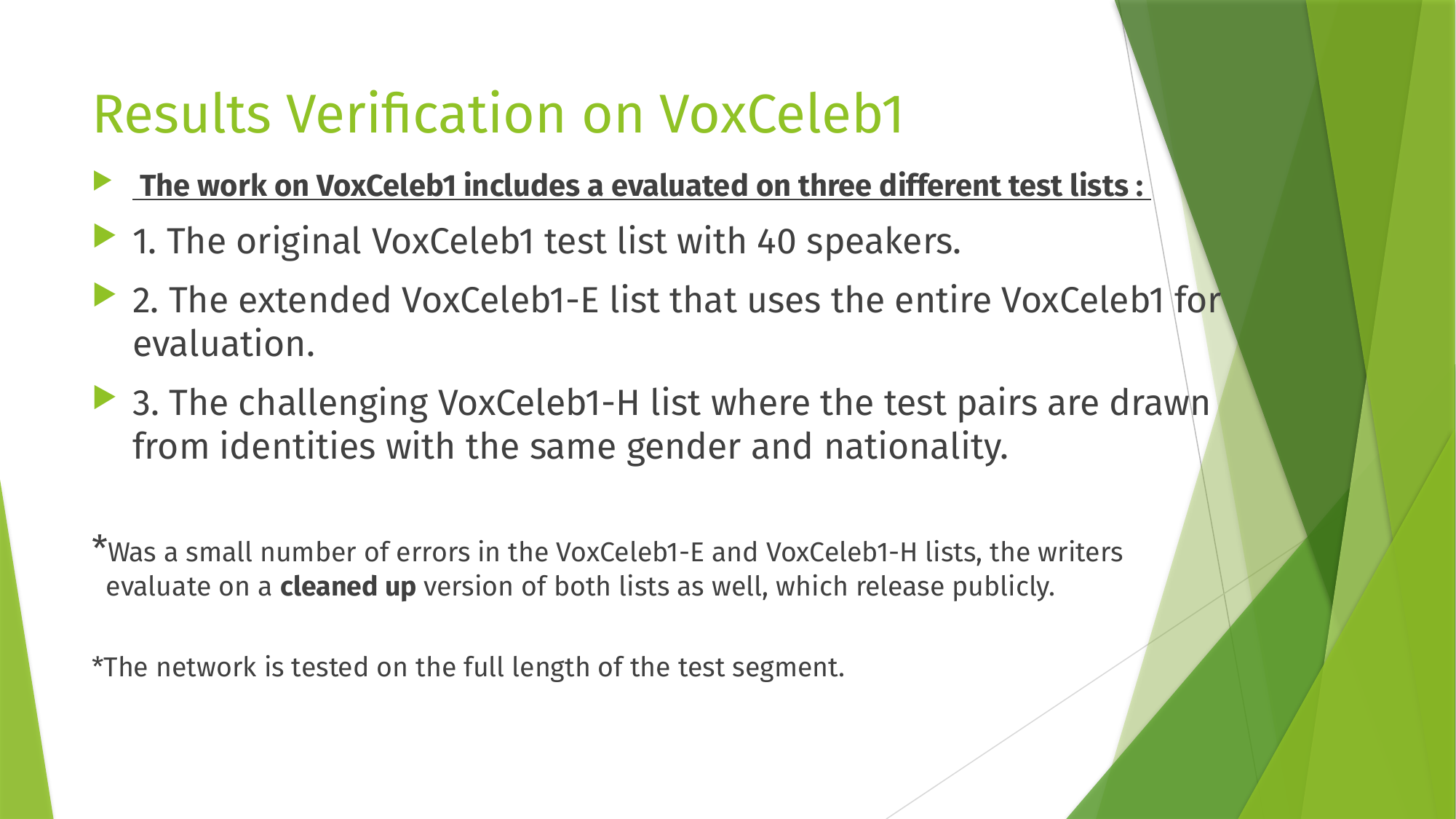

# Results Verification on VoxCeleb1
 The work on VoxCeleb1 includes a evaluated on three different test lists :
1. The original VoxCeleb1 test list with 40 speakers.
2. The extended VoxCeleb1-E list that uses the entire VoxCeleb1 for evaluation.
3. The challenging VoxCeleb1-H list where the test pairs are drawn from identities with the same gender and nationality.
*Was a small number of errors in the VoxCeleb1-E and VoxCeleb1-H lists, the writers
  evaluate on a cleaned up version of both lists as well, which release publicly.
*The network is tested on the full length of the test segment.